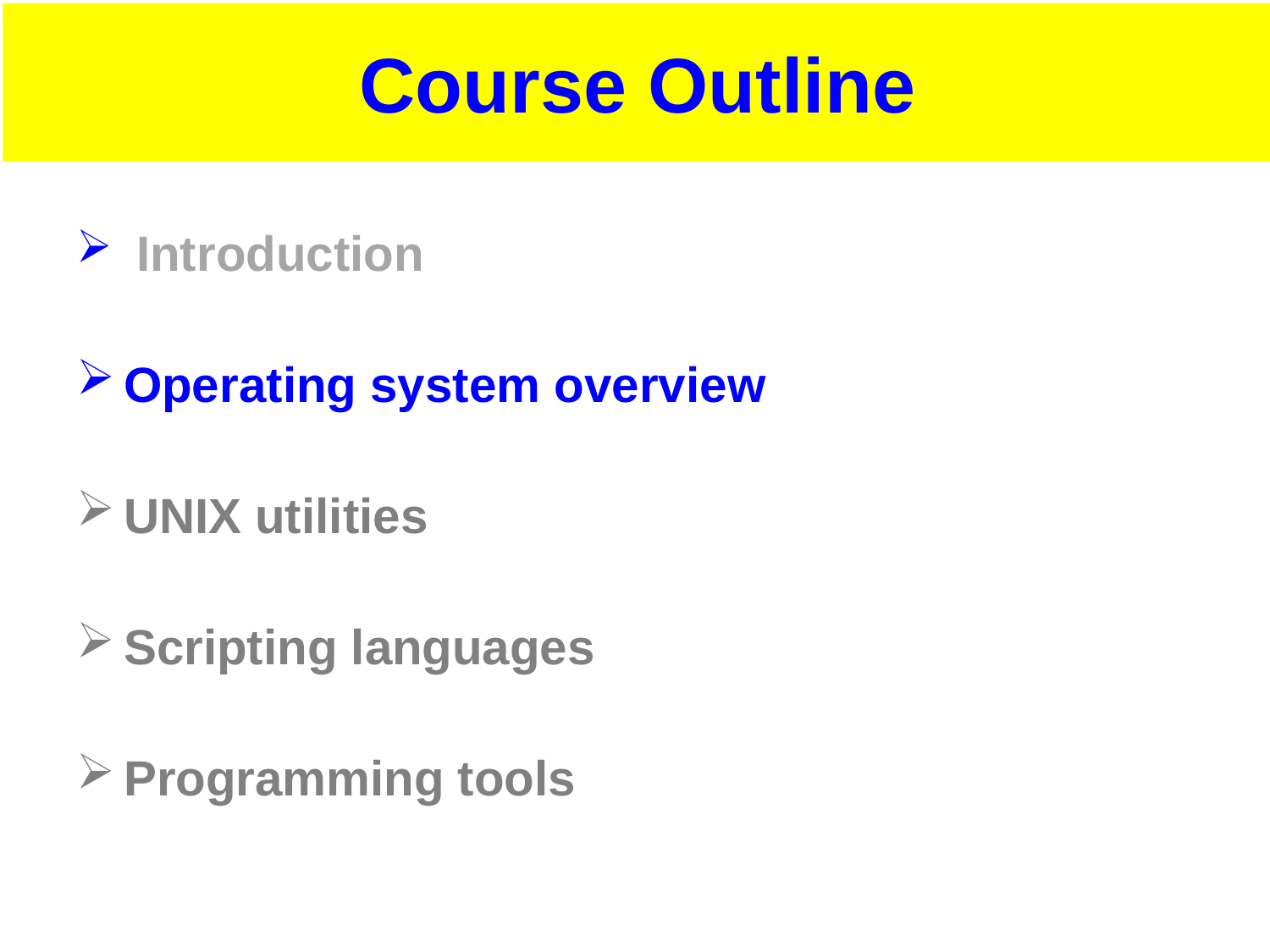

# Course Outline
 Introduction

Operating system overview

UNIX utilities

Scripting languages

Programming tools